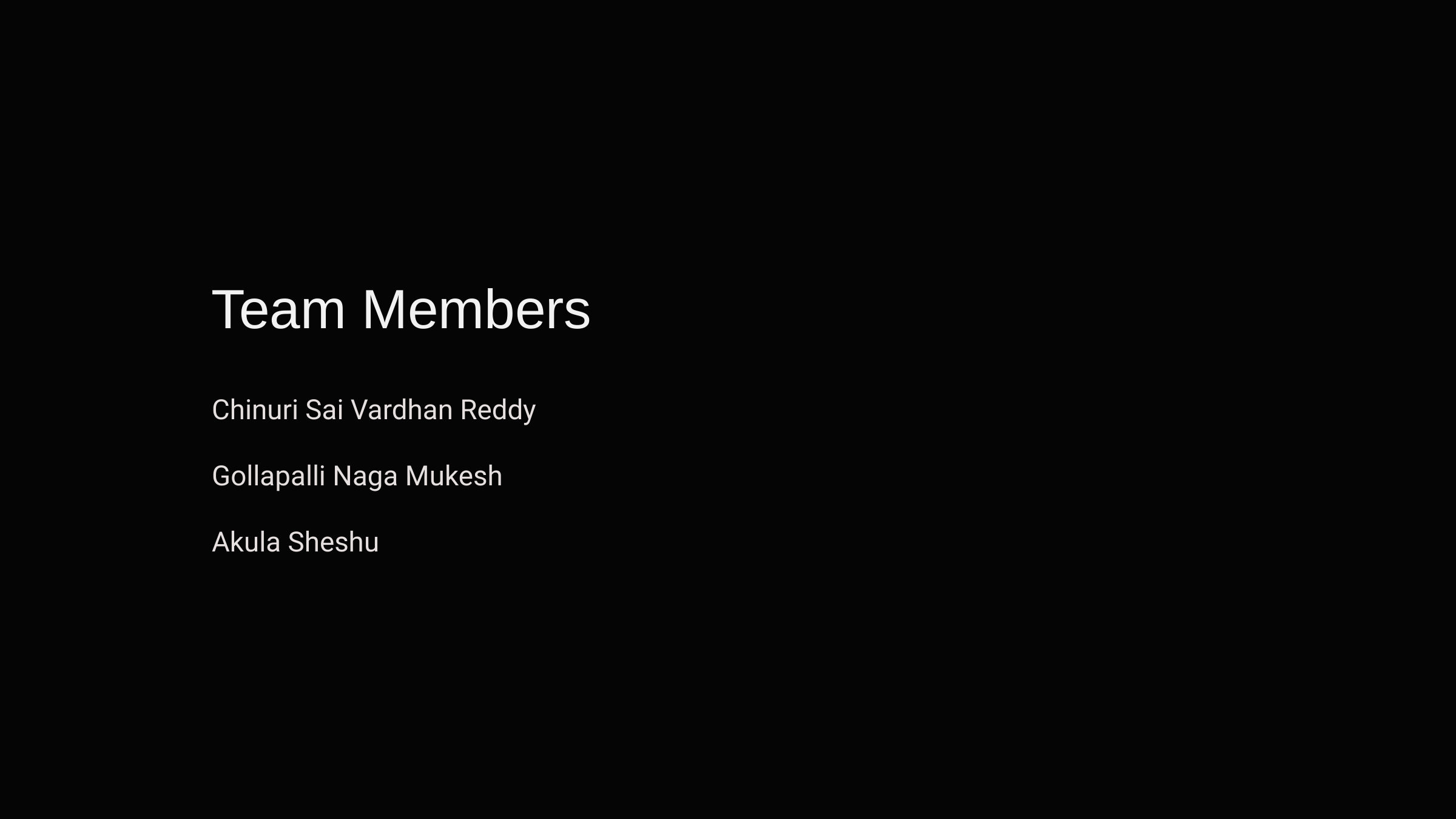

Team Members
Chinuri Sai Vardhan Reddy
Gollapalli Naga Mukesh
Akula Sheshu